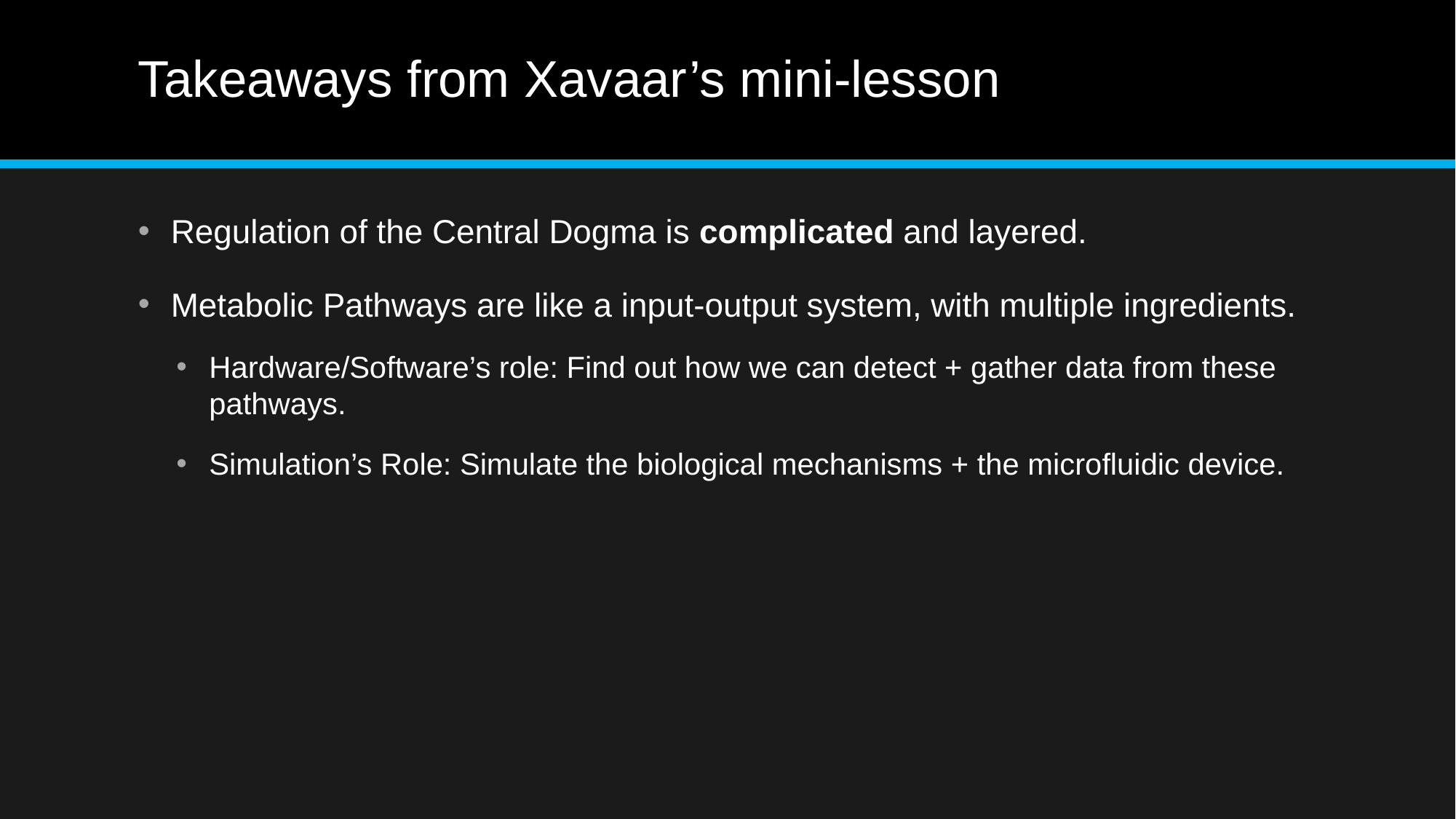

# Takeaways from Xavaar’s mini-lesson
Regulation of the Central Dogma is complicated and layered.
Metabolic Pathways are like a input-output system, with multiple ingredients.
Hardware/Software’s role: Find out how we can detect + gather data from these pathways.
Simulation’s Role: Simulate the biological mechanisms + the microfluidic device.